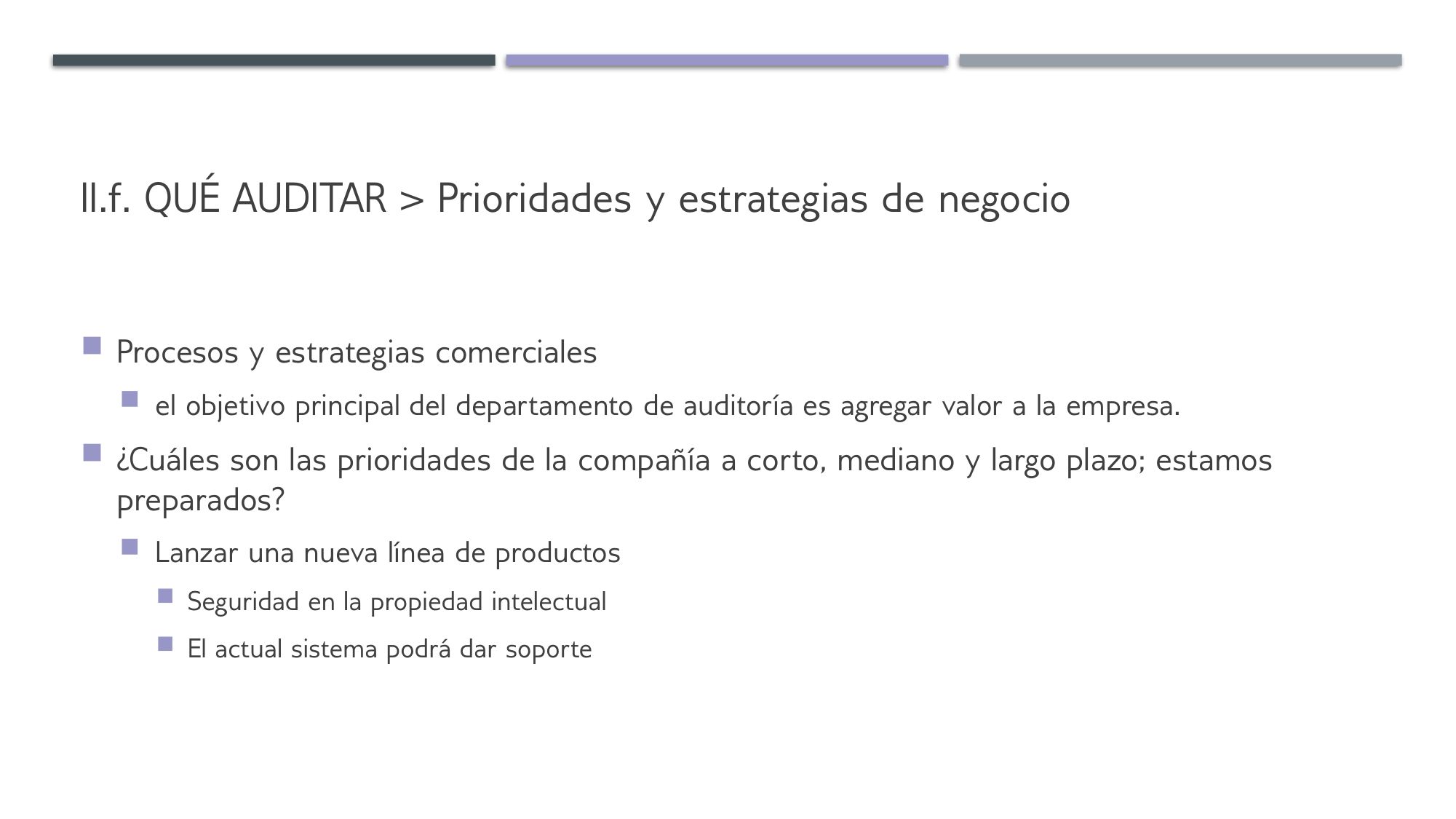

# II.f. Qué Auditar > Prioridades y estrategias de negocio
Procesos y estrategias comerciales
el objetivo principal del departamento de auditoría es agregar valor a la empresa.
¿Cuáles son las prioridades de la compañía a corto, mediano y largo plazo; estamos preparados?
Lanzar una nueva línea de productos
Seguridad en la propiedad intelectual
El actual sistema podrá dar soporte